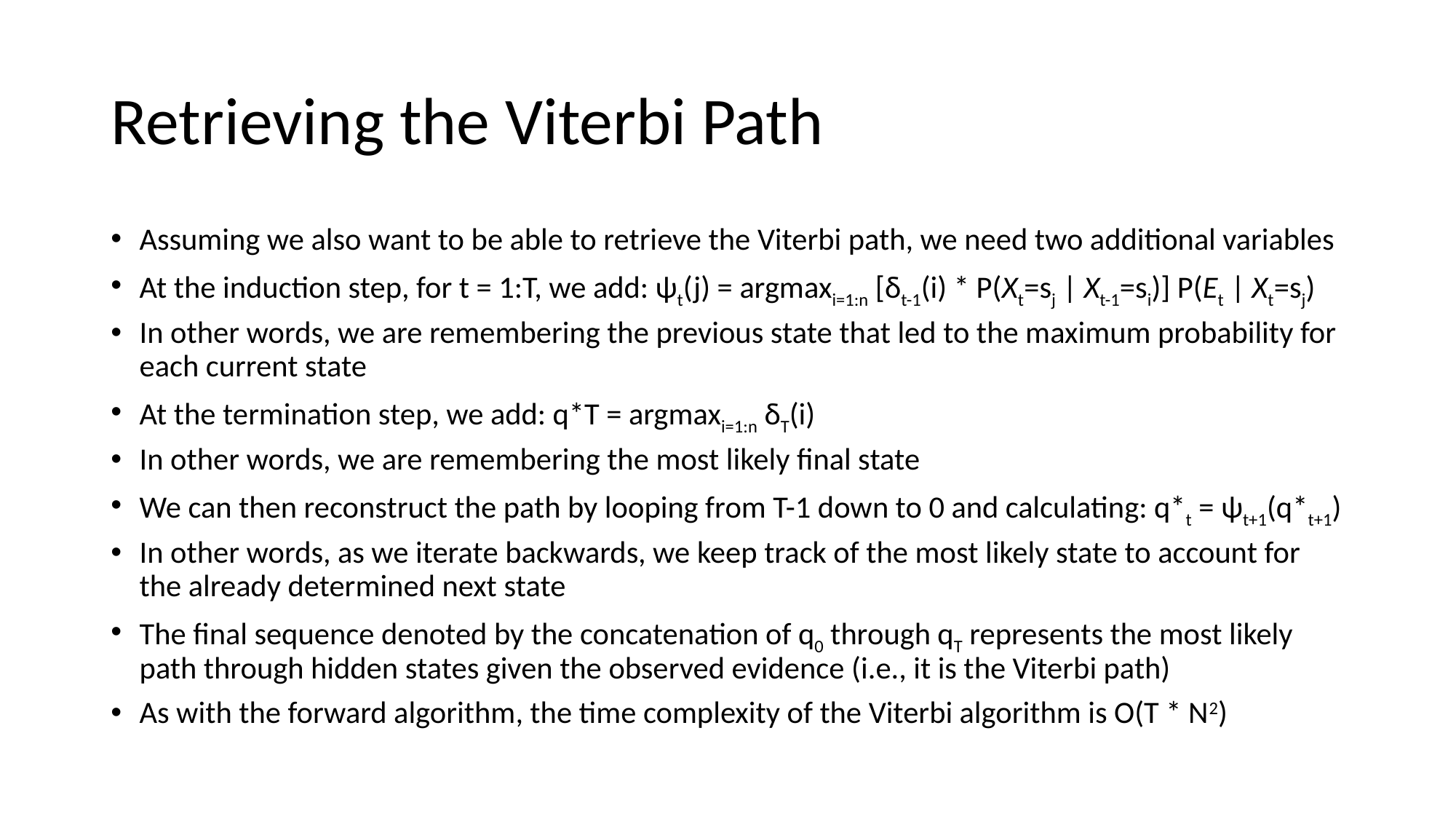

# Retrieving the Viterbi Path
Assuming we also want to be able to retrieve the Viterbi path, we need two additional variables
At the induction step, for t = 1:T, we add: ψt(j) = argmaxi=1:n [δt-1(i) * P(Xt=sj | Xt-1=si)] P(Et | Xt=sj)
In other words, we are remembering the previous state that led to the maximum probability for each current state
At the termination step, we add: q*T = argmaxi=1:n δT(i)
In other words, we are remembering the most likely final state
We can then reconstruct the path by looping from T-1 down to 0 and calculating: q*t = ψt+1(q*t+1)
In other words, as we iterate backwards, we keep track of the most likely state to account for the already determined next state
The final sequence denoted by the concatenation of q0 through qT represents the most likely path through hidden states given the observed evidence (i.e., it is the Viterbi path)
As with the forward algorithm, the time complexity of the Viterbi algorithm is O(T * N2)